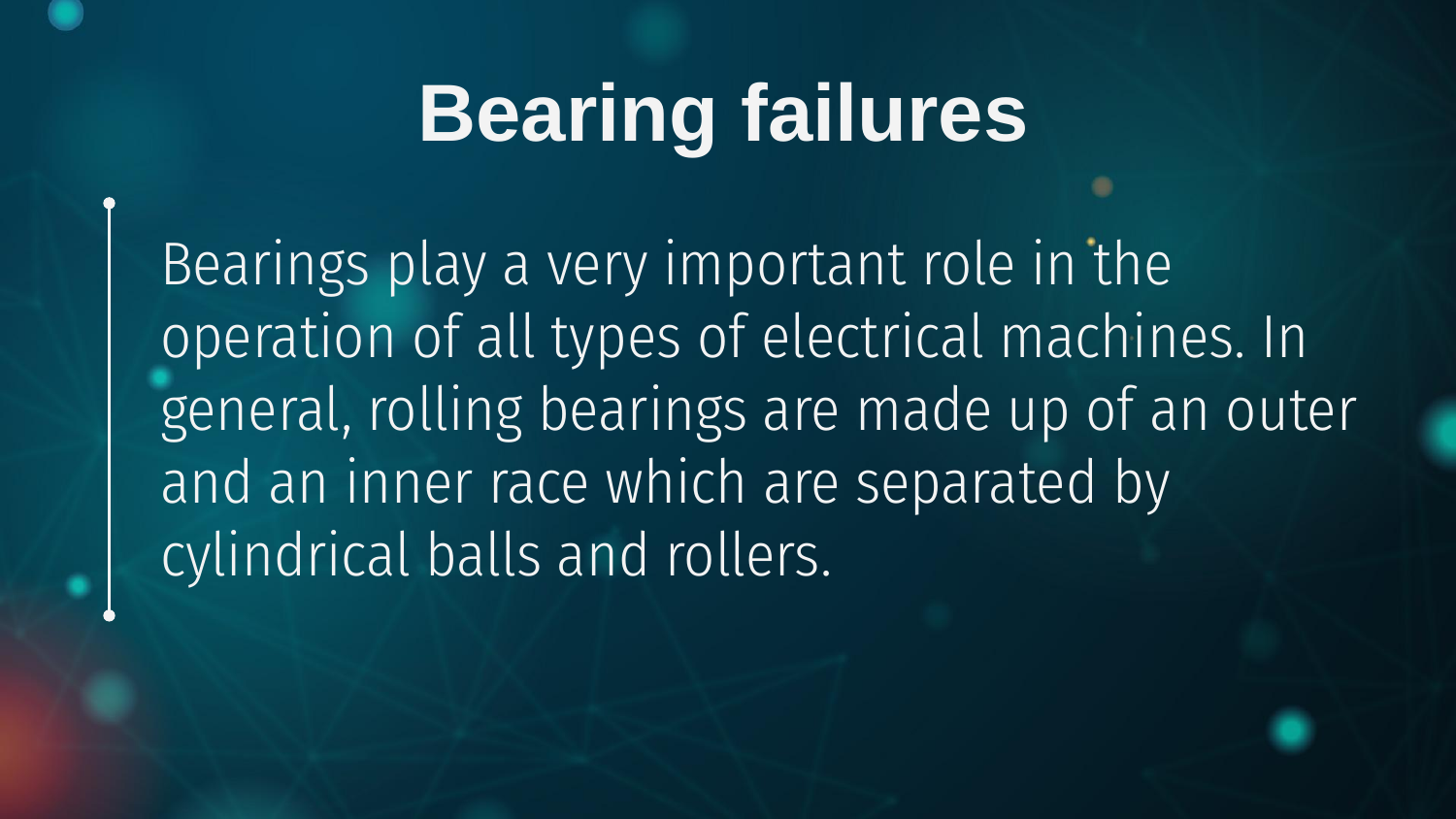

# Bearing failures
Bearings play a very important role in the operation of all types of electrical machines. In general, rolling bearings are made up of an outer and an inner race which are separated by cylindrical balls and rollers.